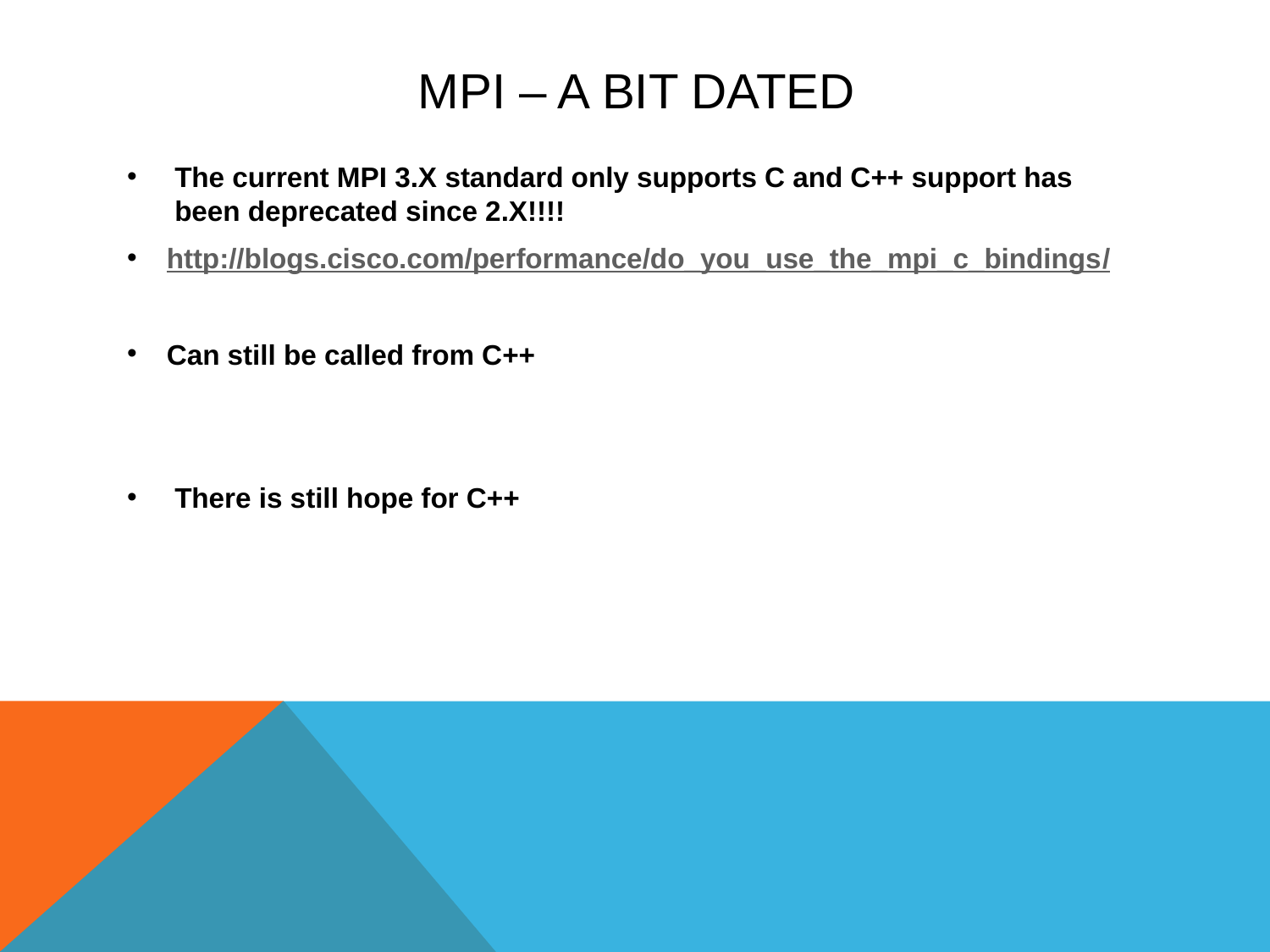

# MPI – a bit dated
The current MPI 3.X standard only supports C and C++ support has been deprecated since 2.X!!!!
http://blogs.cisco.com/performance/do_you_use_the_mpi_c_bindings/

Can still be called from C++

There is still hope for C++